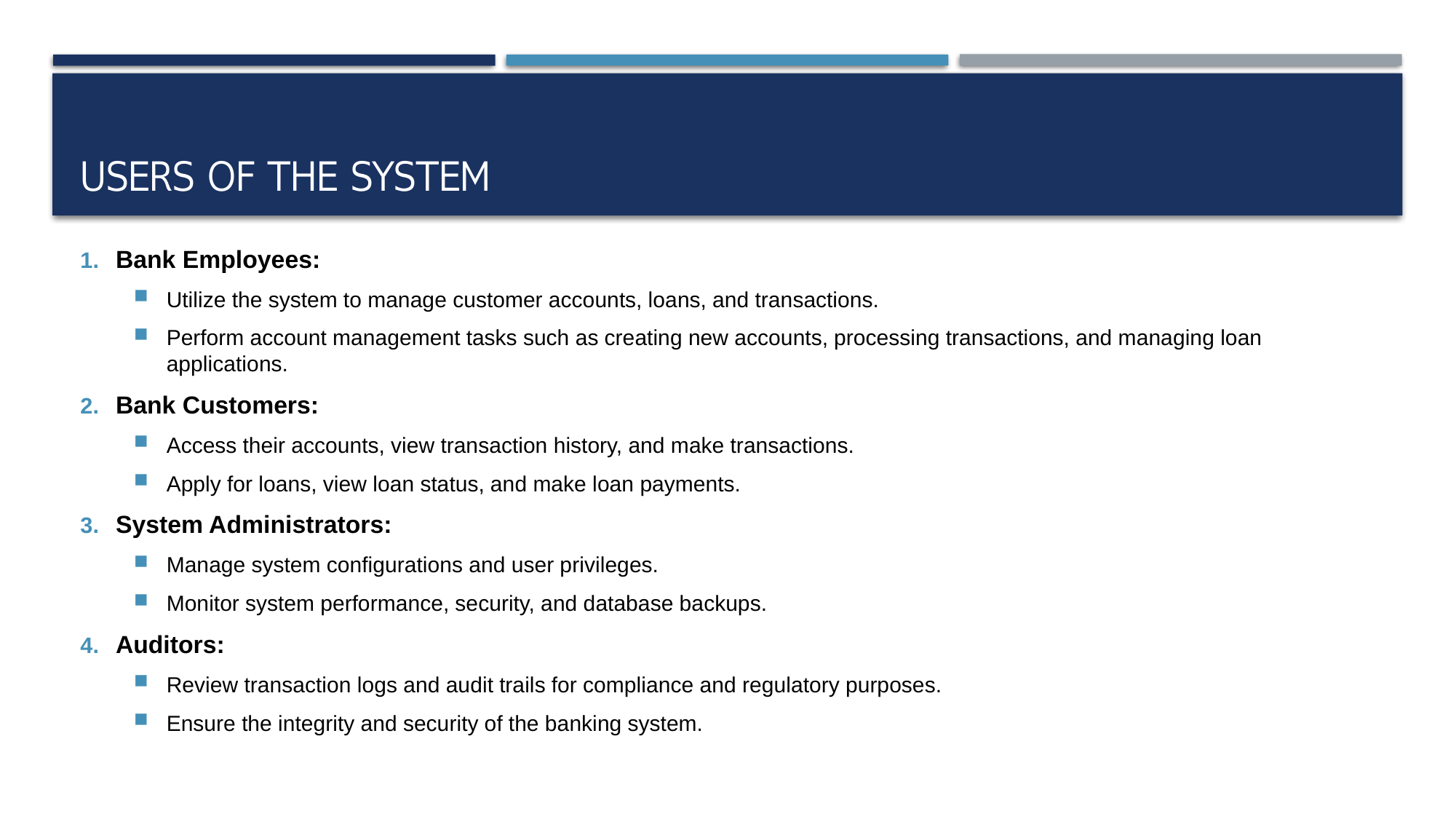

# Users of the system
Bank Employees:
Utilize the system to manage customer accounts, loans, and transactions.
Perform account management tasks such as creating new accounts, processing transactions, and managing loan applications.
Bank Customers:
Access their accounts, view transaction history, and make transactions.
Apply for loans, view loan status, and make loan payments.
System Administrators:
Manage system configurations and user privileges.
Monitor system performance, security, and database backups.
Auditors:
Review transaction logs and audit trails for compliance and regulatory purposes.
Ensure the integrity and security of the banking system.